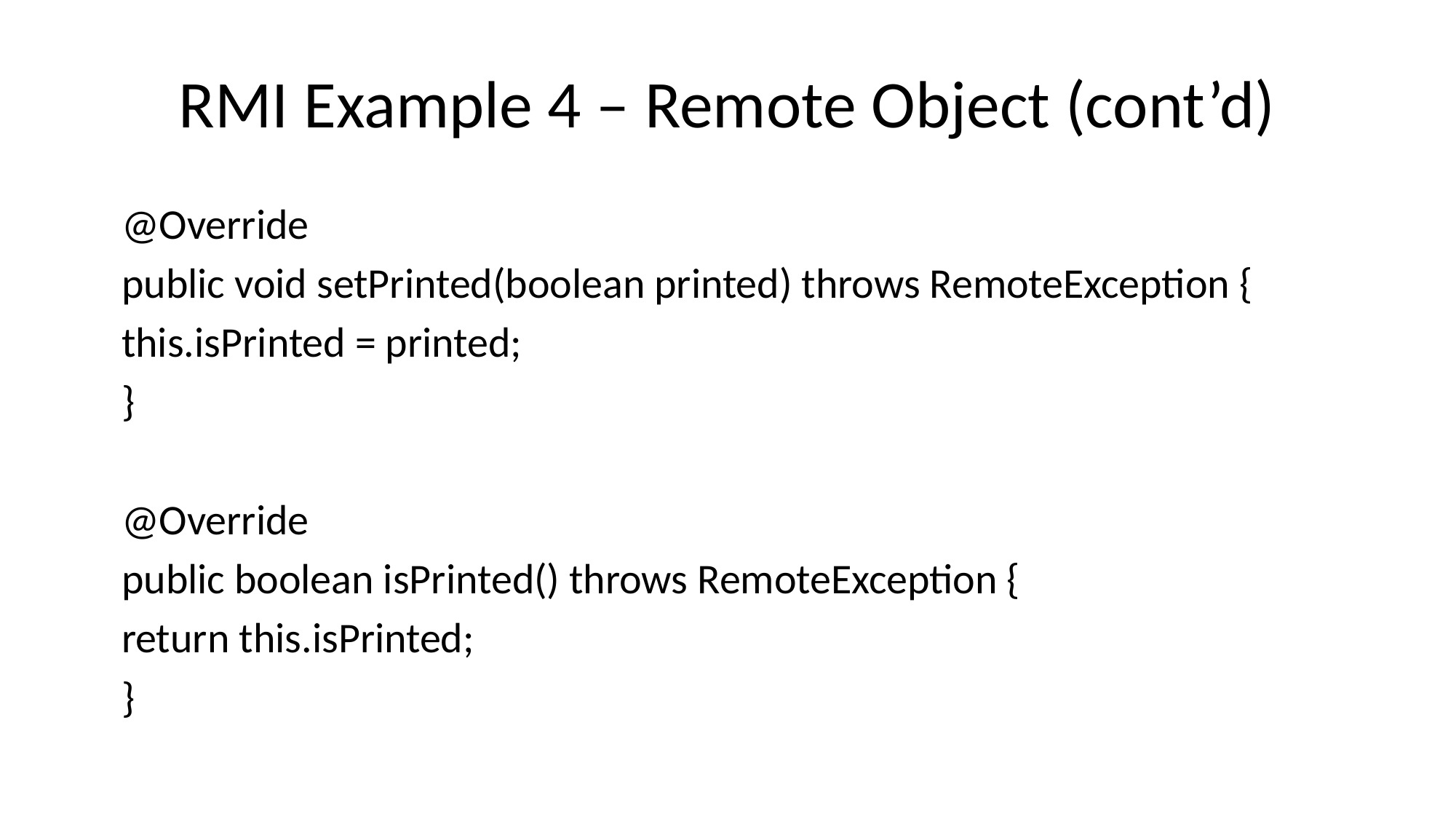

# RMI Example 4 – Remote Object (cont’d)
    @Override
    public void setPrinted(boolean printed) throws RemoteException {
    this.isPrinted = printed;
    }

    @Override
    public boolean isPrinted() throws RemoteException {
    return this.isPrinted;
    }